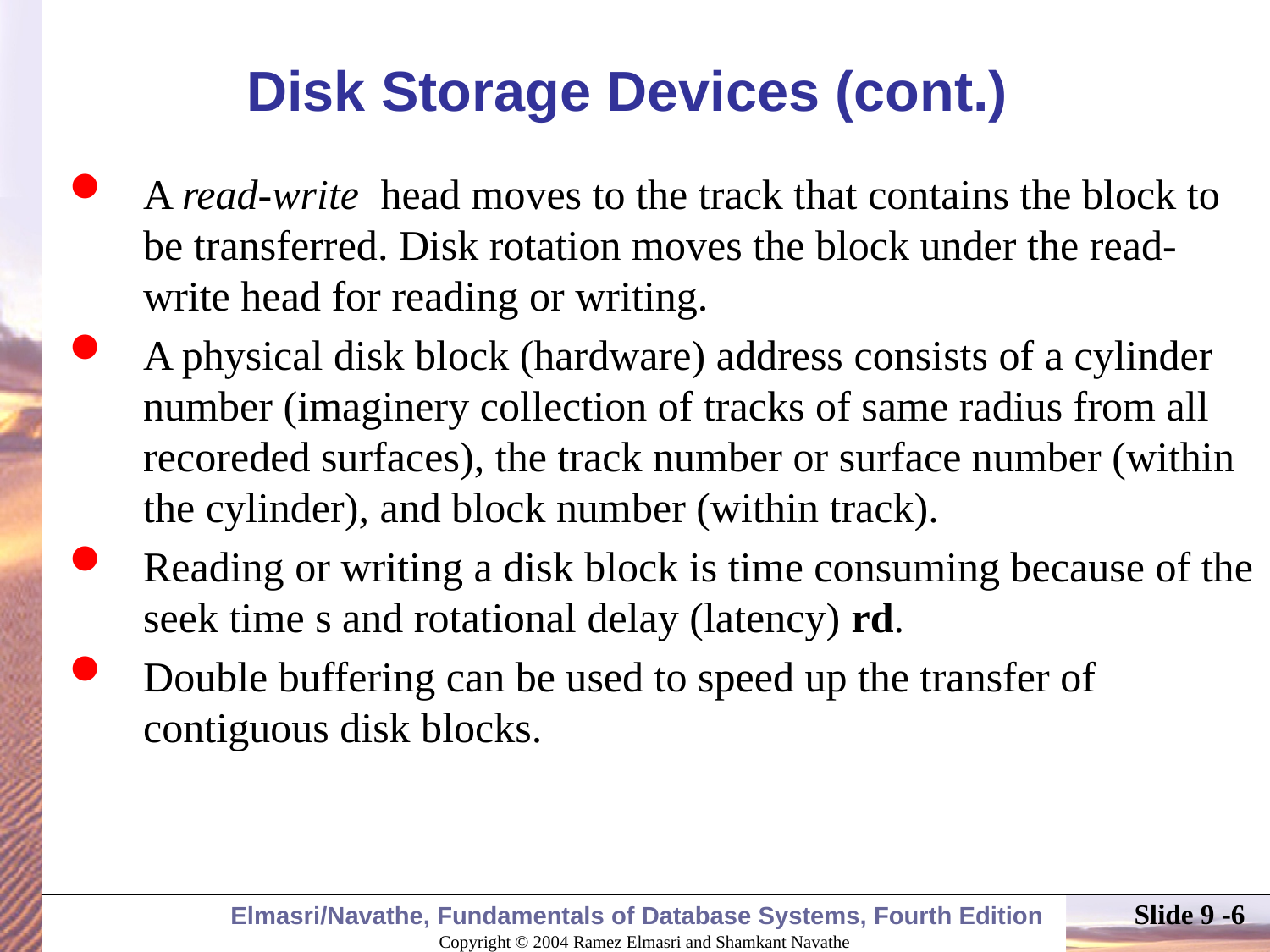

# Disk Storage Devices (cont.)
A read-write  head moves to the track that contains the block to be transferred. Disk rotation moves the block under the read-write head for reading or writing.
A physical disk block (hardware) address consists of a cylinder number (imaginery collection of tracks of same radius from all recoreded surfaces), the track number or surface number (within the cylinder), and block number (within track).
Reading or writing a disk block is time consuming because of the seek time s and rotational delay (latency) rd.
Double buffering can be used to speed up the transfer of contiguous disk blocks.
Slide 9 -6